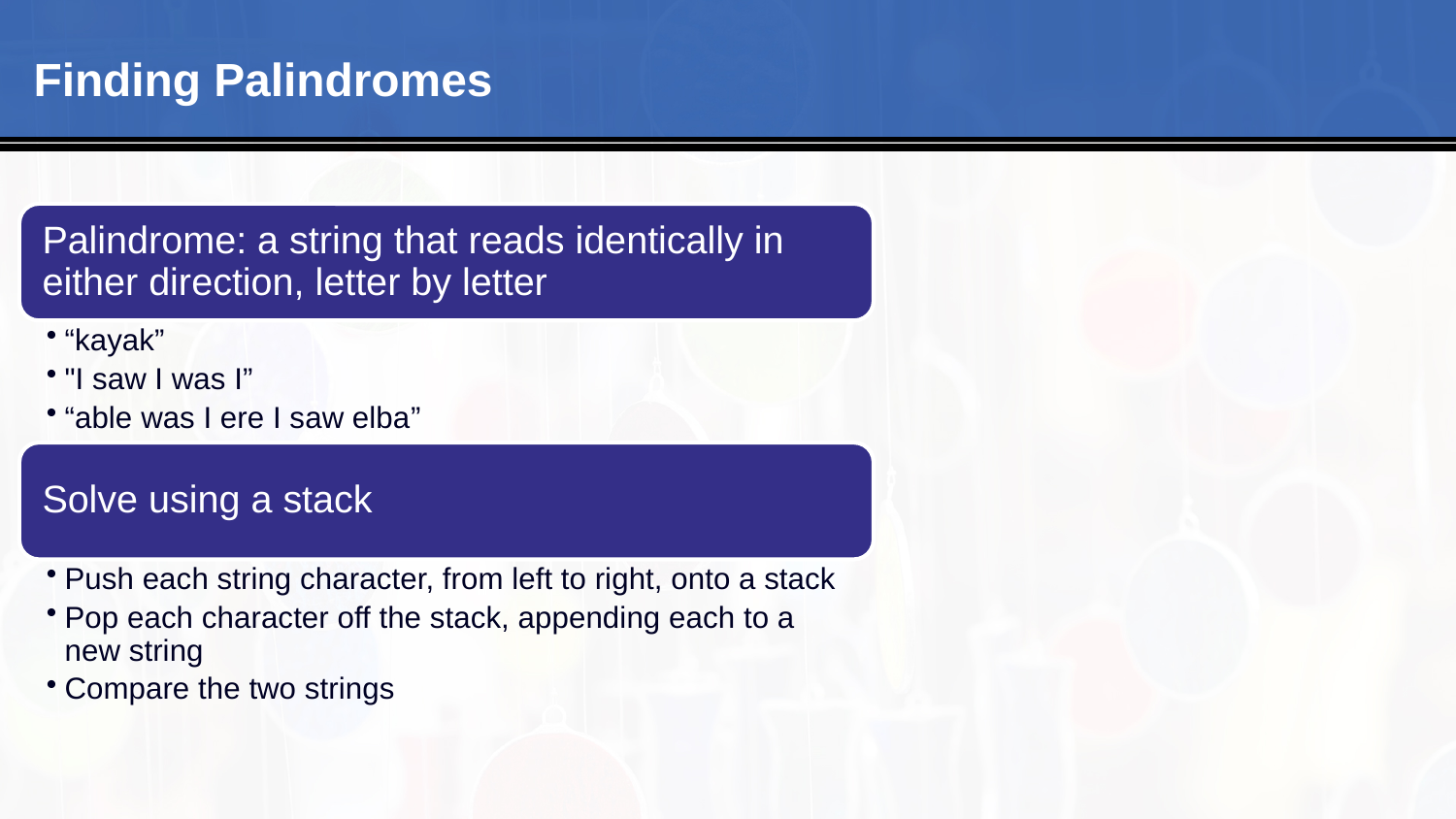

#
Finding Palindromes
Palindrome: a string that reads identically in either direction, letter by letter
“kayak”
"I saw I was I”
“able was I ere I saw elba”
Solve using a stack
Push each string character, from left to right, onto a stack
Pop each character off the stack, appending each to a new string
Compare the two strings